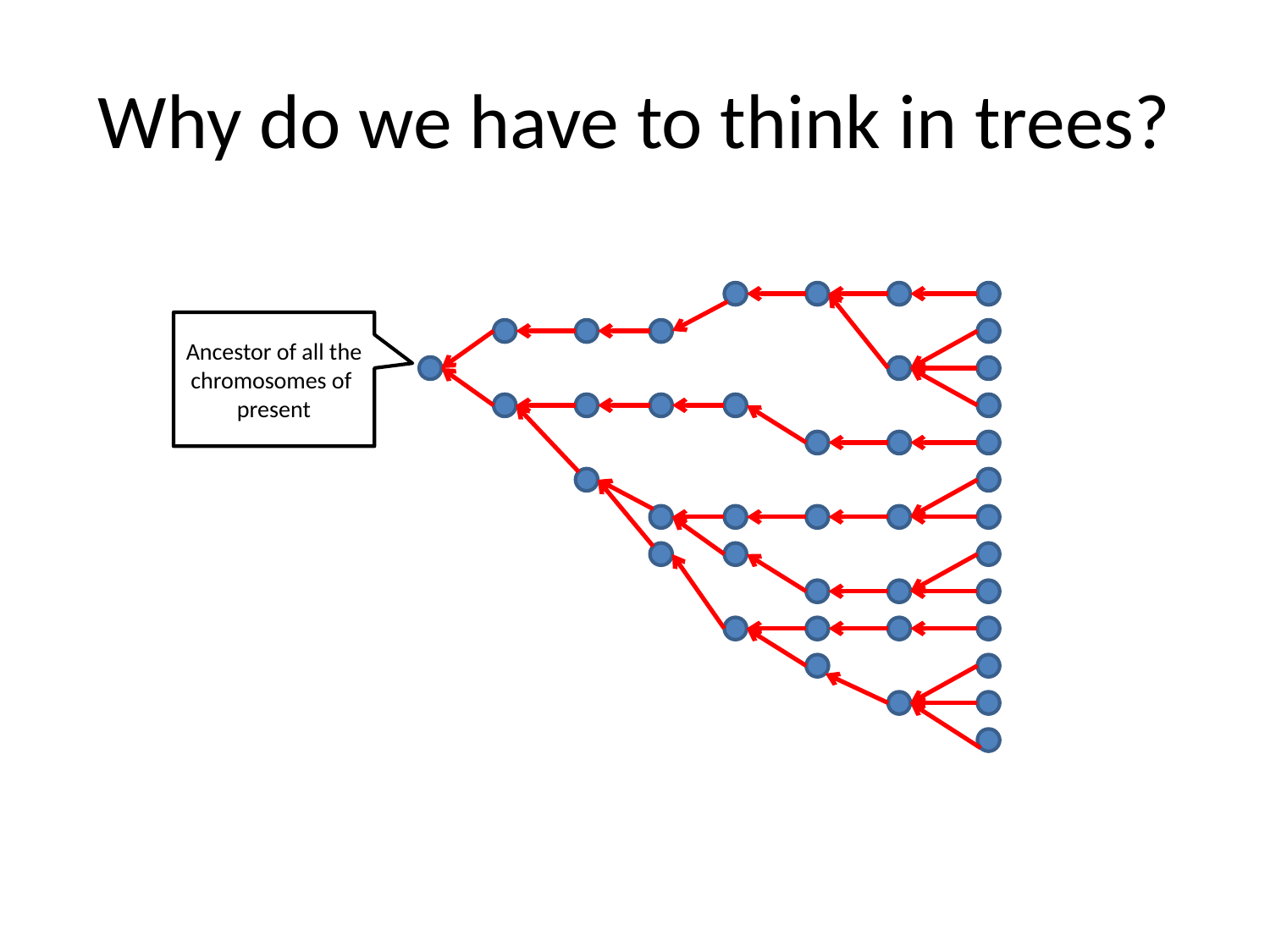

# Why do we have to think in trees?

Ancestor of all the chromosomes of  present